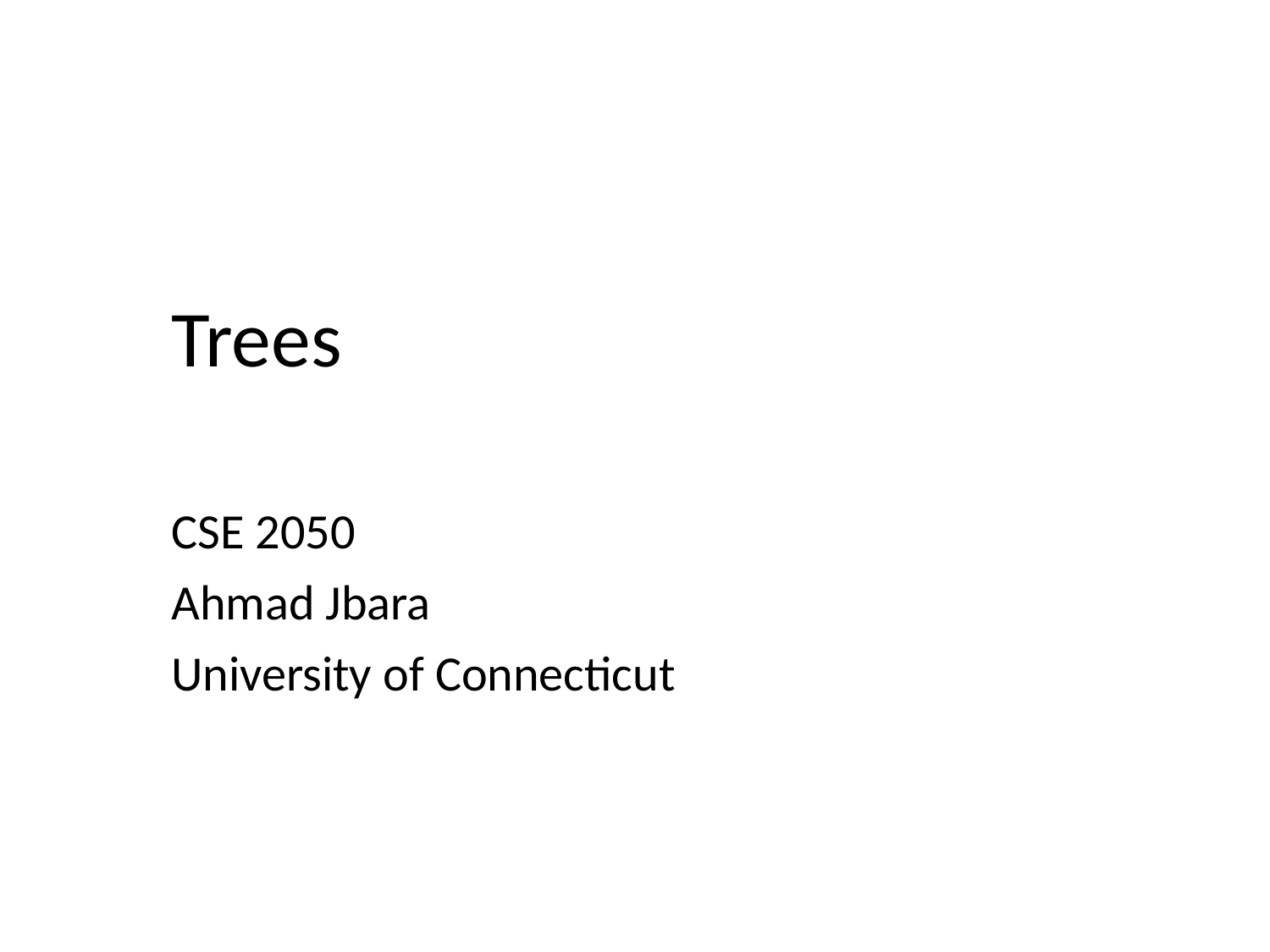

# Trees
CSE 2050
Ahmad Jbara
University of Connecticut